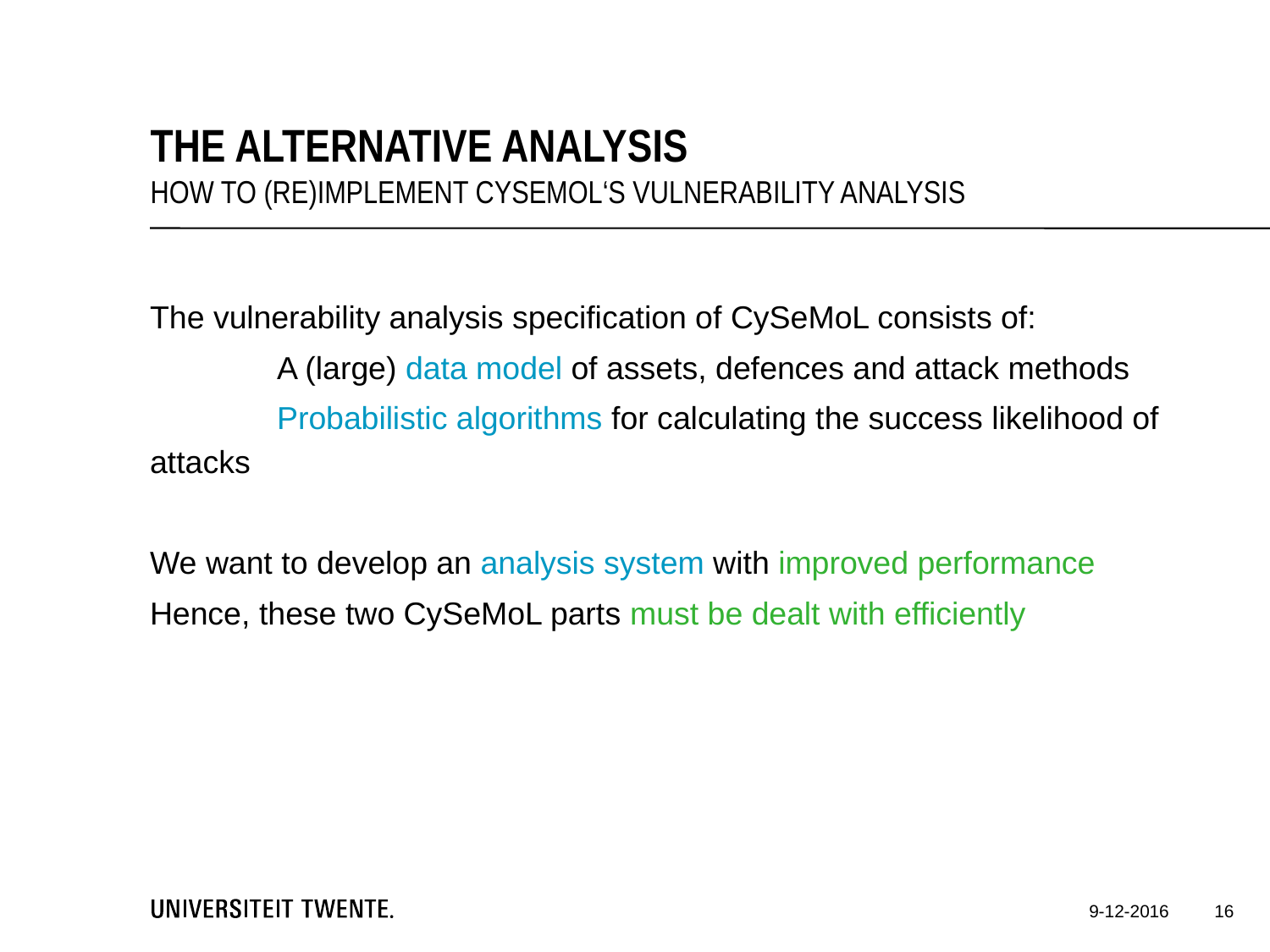

The alternative analysis
How to (re)implement CySeMoL‘s vulnerability analysis
The vulnerability analysis specification of CySeMoL consists of:
	A (large) data model of assets, defences and attack methods
	Probabilistic algorithms for calculating the success likelihood of attacks

We want to develop an analysis system with improved performance
Hence, these two CySeMoL parts must be dealt with efficiently
16
9-12-2016